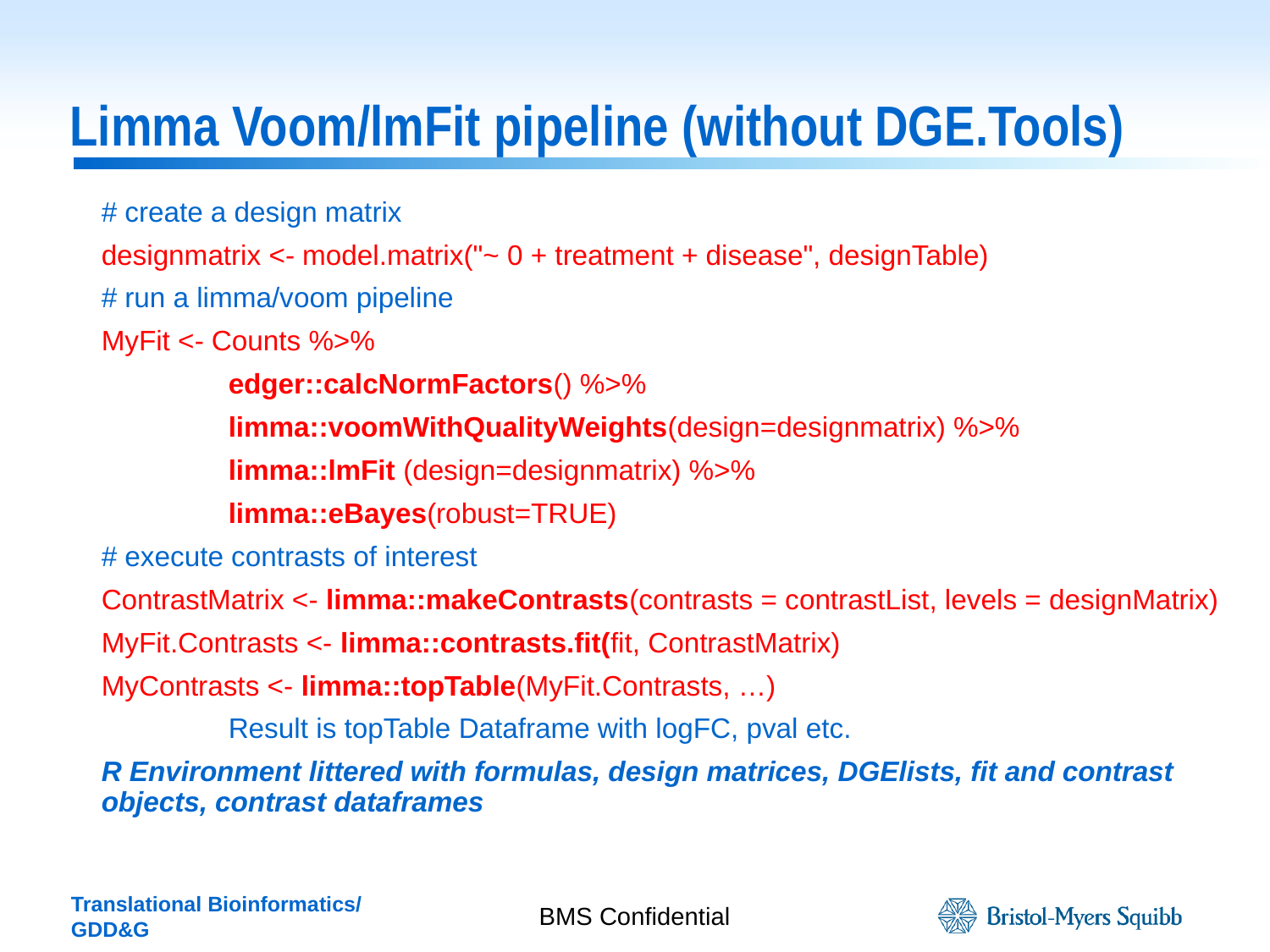

# Limma Voom/lmFit pipeline (without DGE.Tools)
# create a design matrix
designmatrix <- model.matrix("~ 0 + treatment + disease", designTable)
# run a limma/voom pipeline
MyFit <- Counts %>%
	edger::calcNormFactors() %>%
	limma::voomWithQualityWeights(design=designmatrix) %>%
	limma::lmFit (design=designmatrix) %>%
	limma::eBayes(robust=TRUE)
# execute contrasts of interest
ContrastMatrix <- limma::makeContrasts(contrasts = contrastList, levels = designMatrix)
MyFit.Contrasts <- limma::contrasts.fit(fit, ContrastMatrix)
MyContrasts <- limma::topTable(MyFit.Contrasts, …)
	Result is topTable Dataframe with logFC, pval etc.
R Environment littered with formulas, design matrices, DGElists, fit and contrast objects, contrast dataframes
BMS Confidential